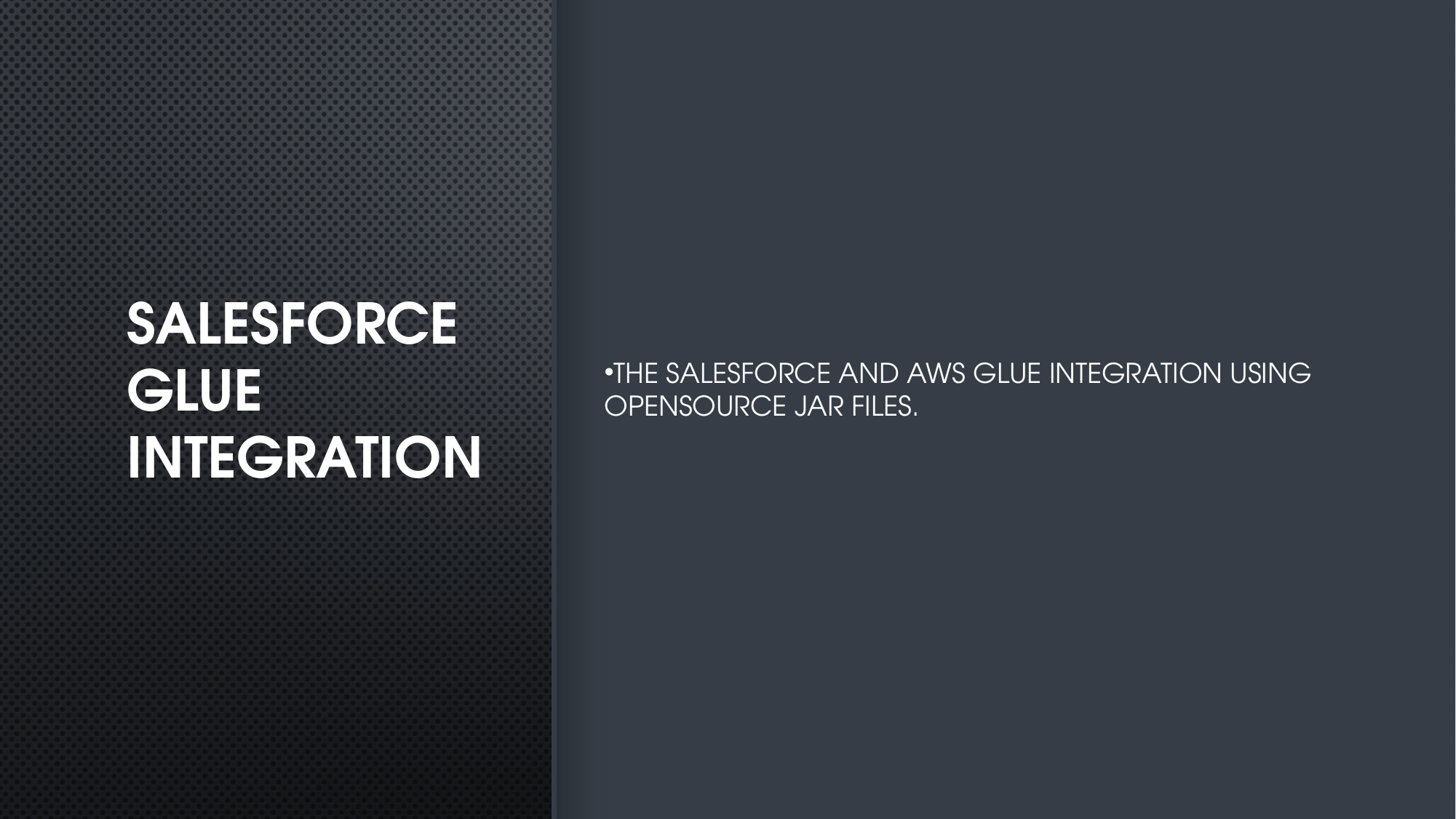

# Salesforce Glue Integration
The salesforce and AWS glue integration using opensource jar files.